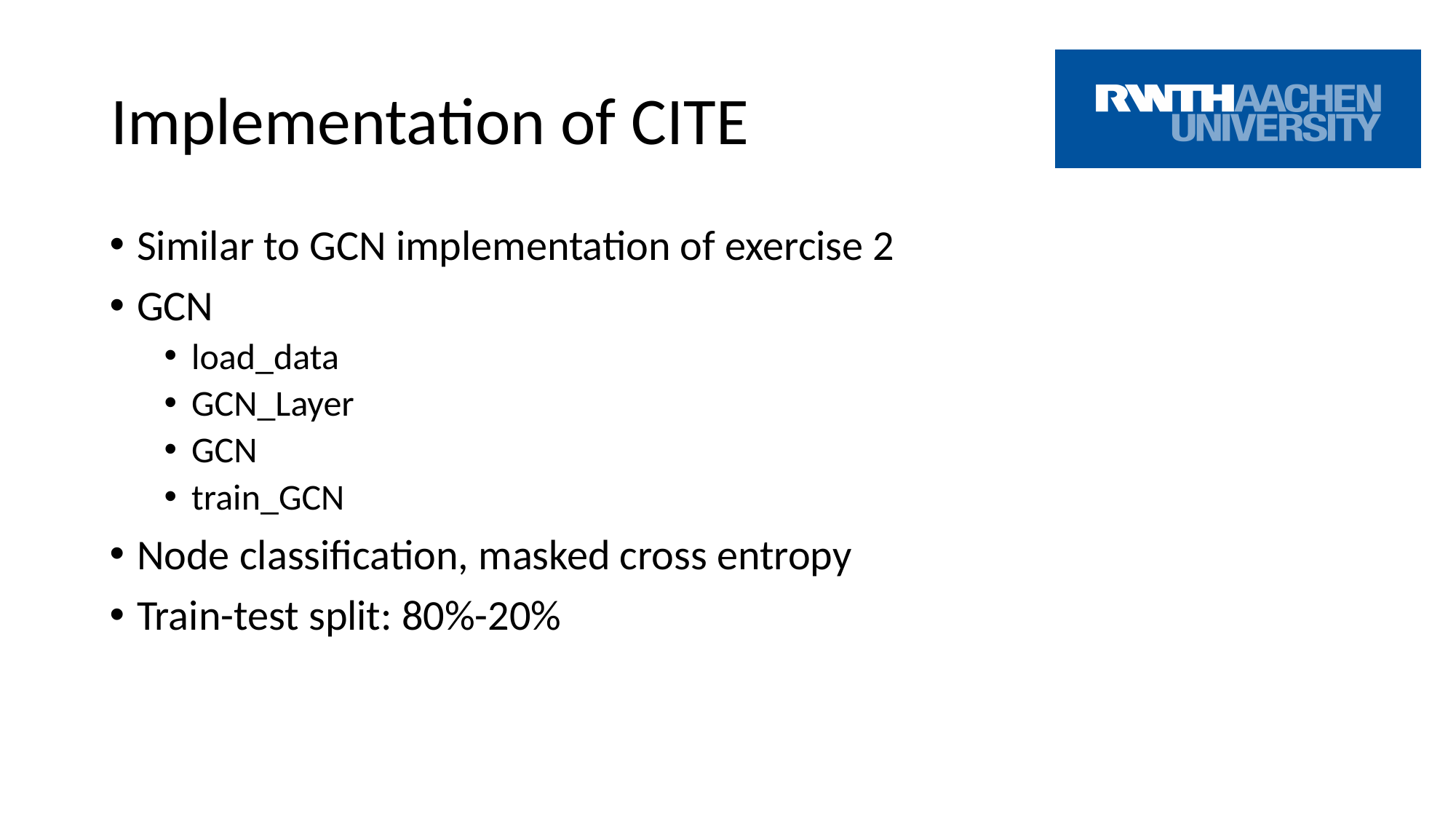

# Implementation of CITE
Similar to GCN implementation of exercise 2
GCN
load_data
GCN_Layer
GCN
train_GCN
Node classification, masked cross entropy
Train-test split: 80%-20%